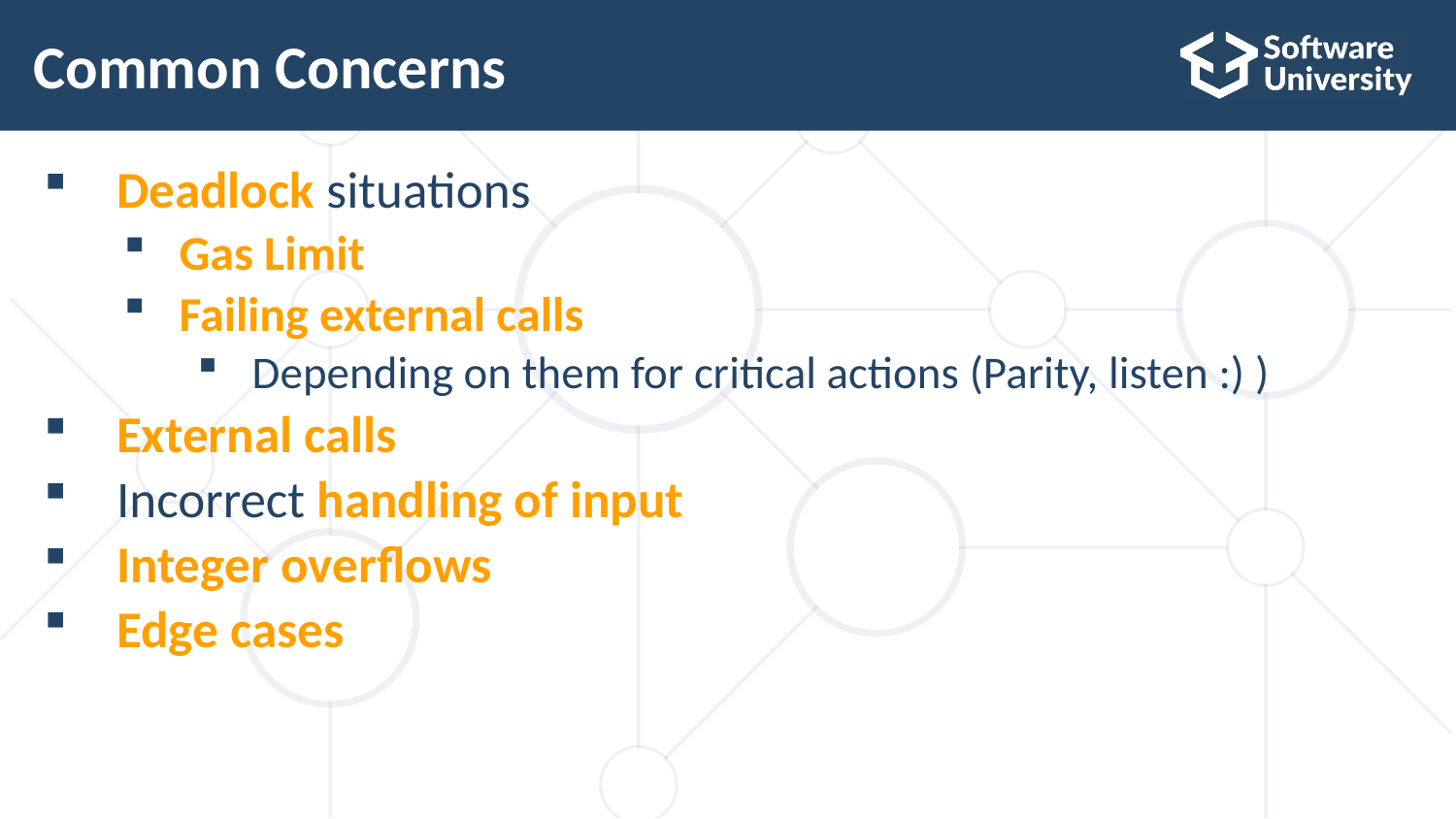

# Common Concerns
Deadlock situations
Gas Limit
Failing external calls
Depending on them for critical actions (Parity, listen :) )
External calls
Incorrect handling of input
Integer overflows
Edge cases